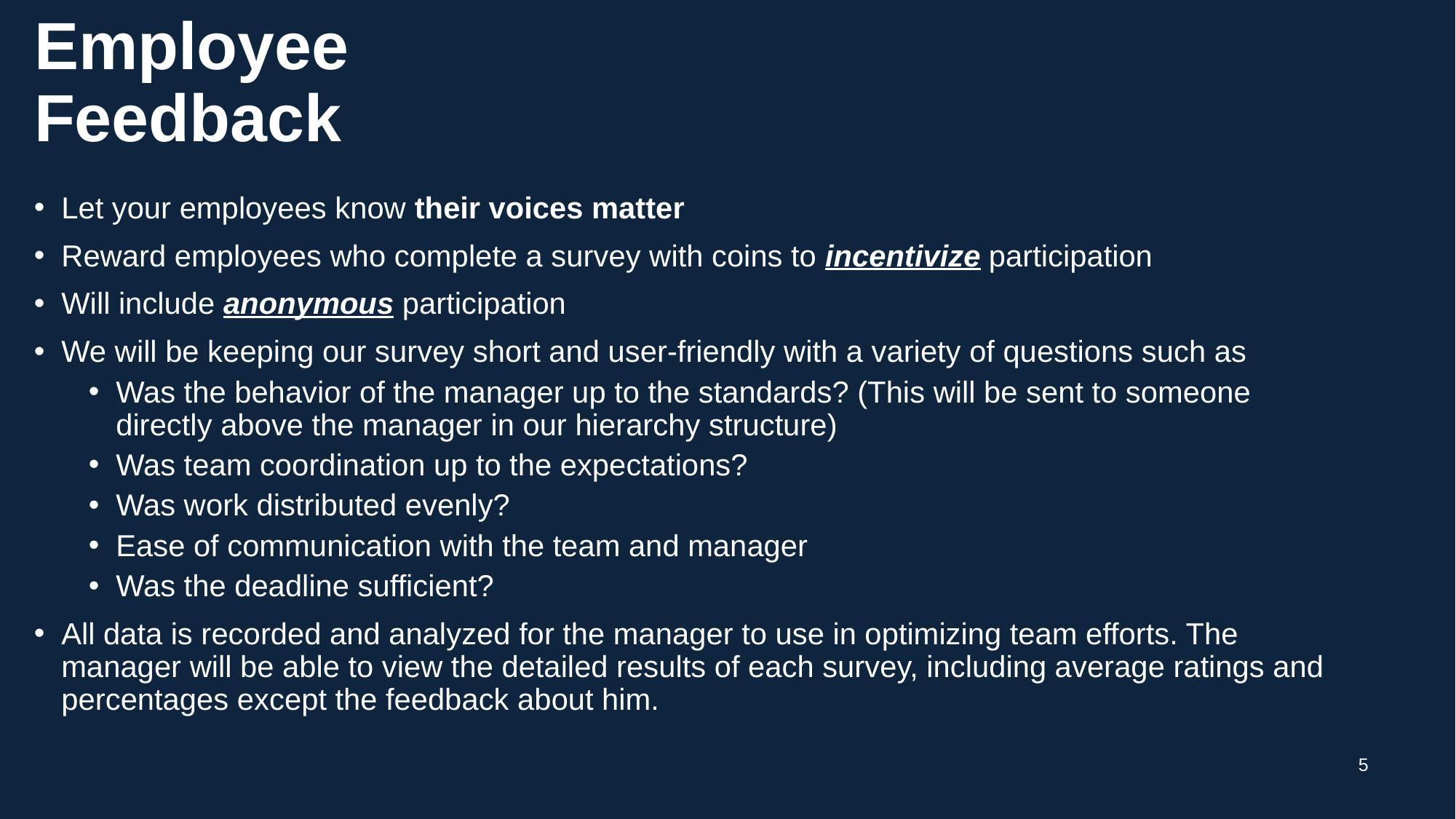

# Employee Feedback
Let your employees know their voices matter
Reward employees who complete a survey with coins to incentivize participation
Will include anonymous participation
We will be keeping our survey short and user-friendly with a variety of questions such as
Was the behavior of the manager up to the standards? (This will be sent to someone directly above the manager in our hierarchy structure)
Was team coordination up to the expectations?
Was work distributed evenly?
Ease of communication with the team and manager
Was the deadline sufficient?
All data is recorded and analyzed for the manager to use in optimizing team efforts. The manager will be able to view the detailed results of each survey, including average ratings and percentages except the feedback about him.
5